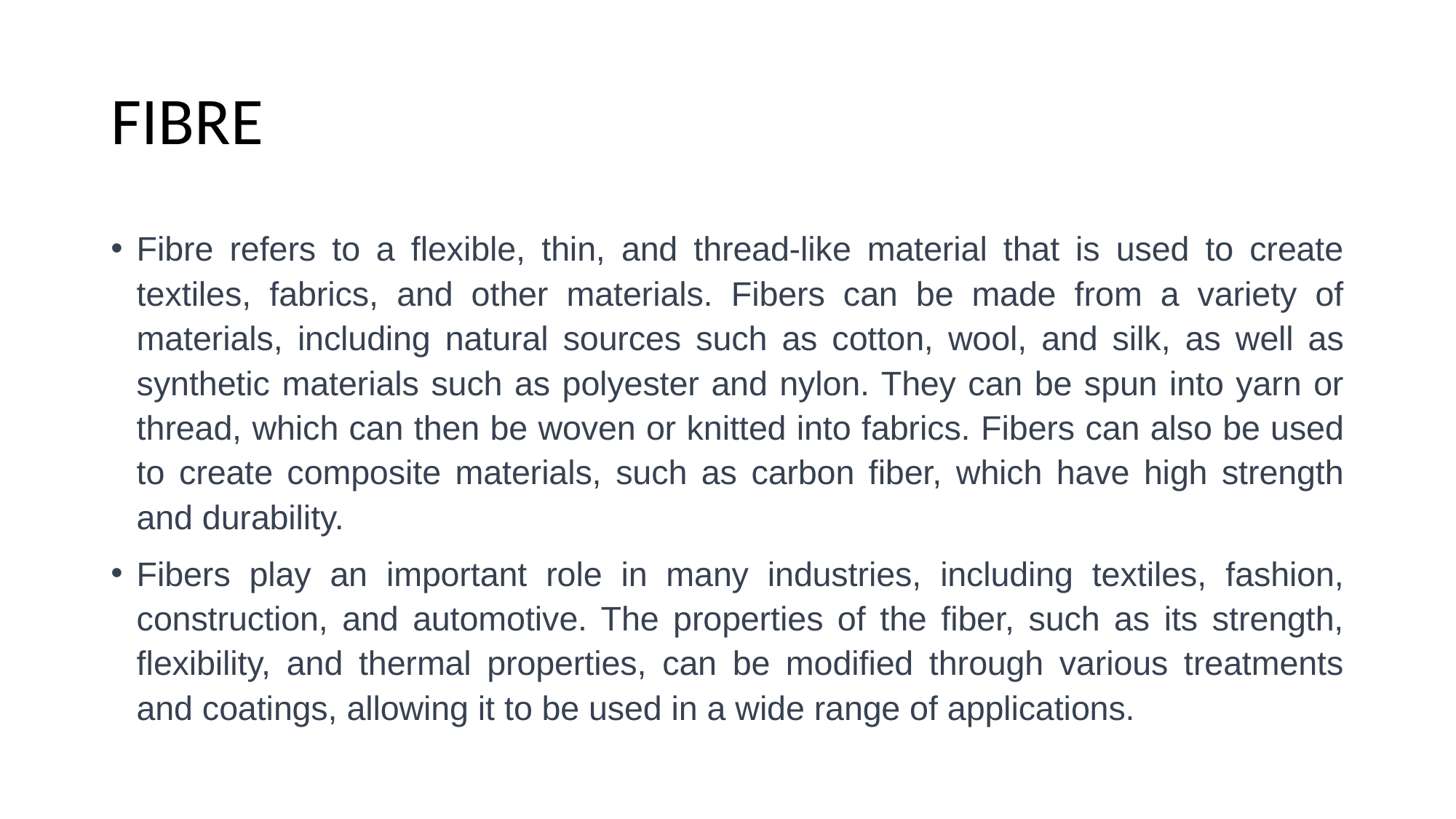

# FIBRE
Fibre refers to a flexible, thin, and thread-like material that is used to create textiles, fabrics, and other materials. Fibers can be made from a variety of materials, including natural sources such as cotton, wool, and silk, as well as synthetic materials such as polyester and nylon. They can be spun into yarn or thread, which can then be woven or knitted into fabrics. Fibers can also be used to create composite materials, such as carbon fiber, which have high strength and durability.
Fibers play an important role in many industries, including textiles, fashion, construction, and automotive. The properties of the fiber, such as its strength, flexibility, and thermal properties, can be modified through various treatments and coatings, allowing it to be used in a wide range of applications.